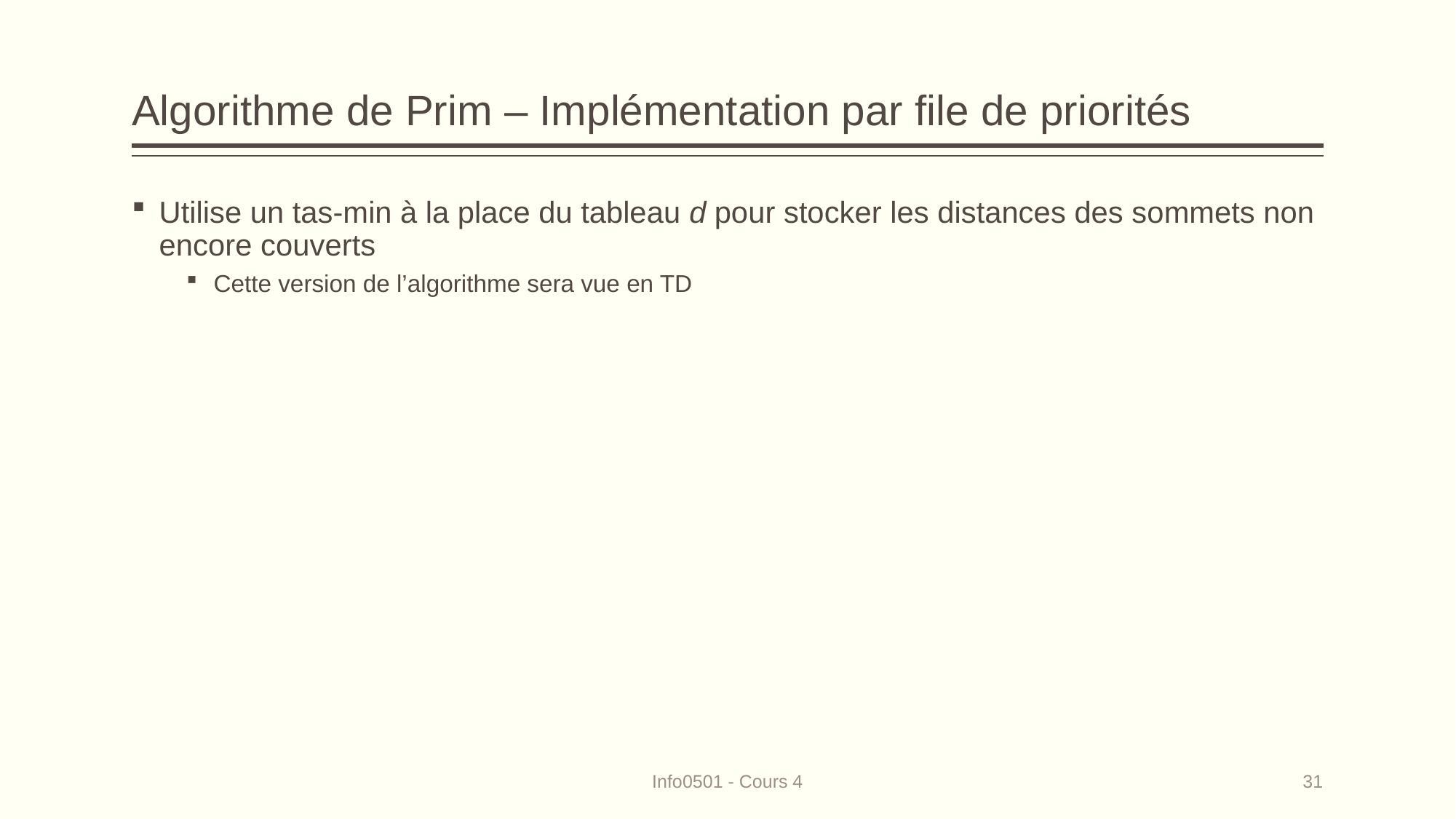

# Algorithme de Prim – Implémentation par file de priorités
Utilise un tas-min à la place du tableau d pour stocker les distances des sommets non encore couverts
Cette version de l’algorithme sera vue en TD
Info0501 - Cours 4
31